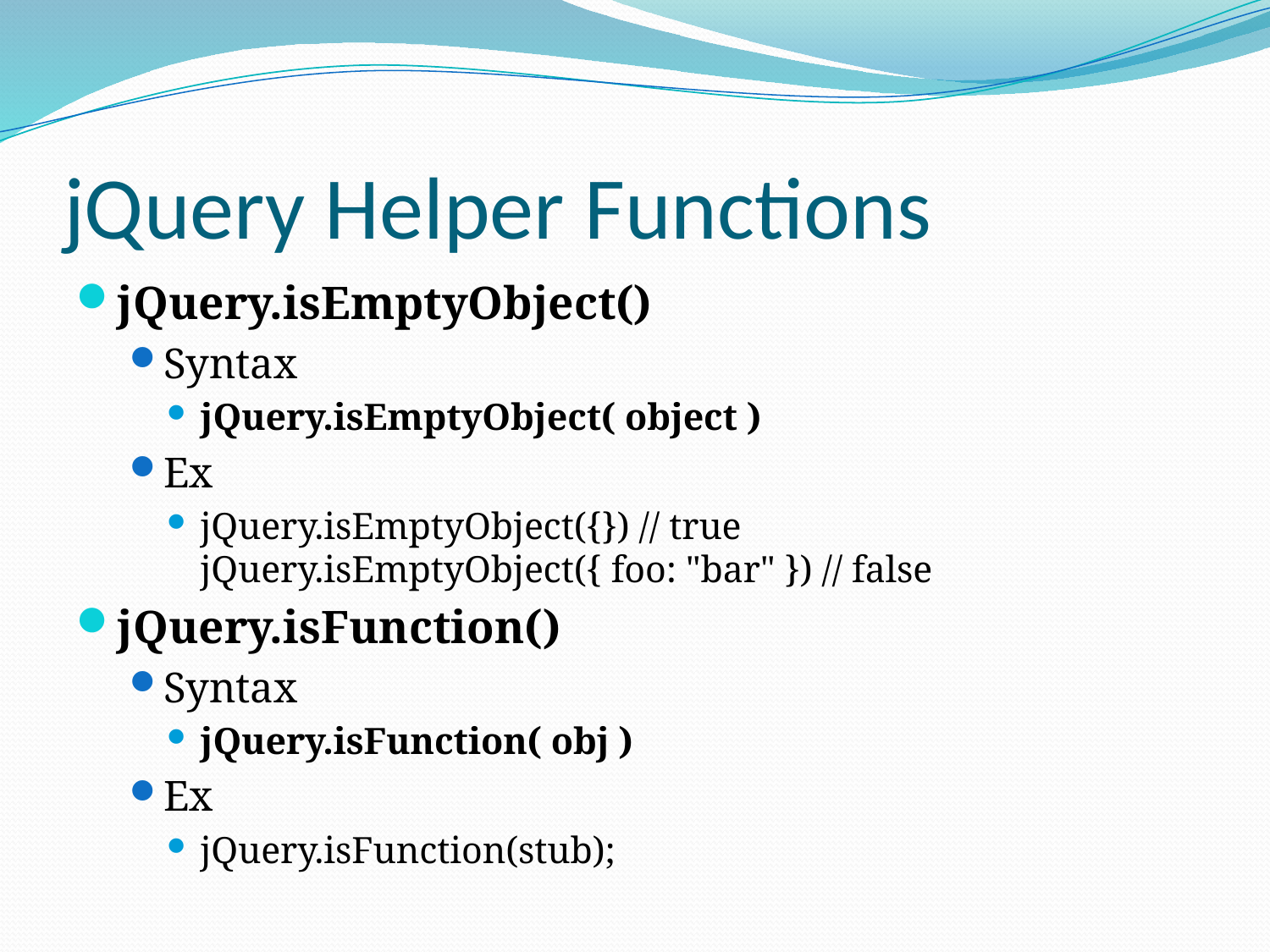

# jQuery Helper Functions
jQuery.isEmptyObject()
Syntax
jQuery.isEmptyObject( object )
Ex
jQuery.isEmptyObject({}) // true
jQuery.isEmptyObject({ foo: "bar" }) // false
jQuery.isFunction()
Syntax
jQuery.isFunction( obj )
Ex
jQuery.isFunction(stub);